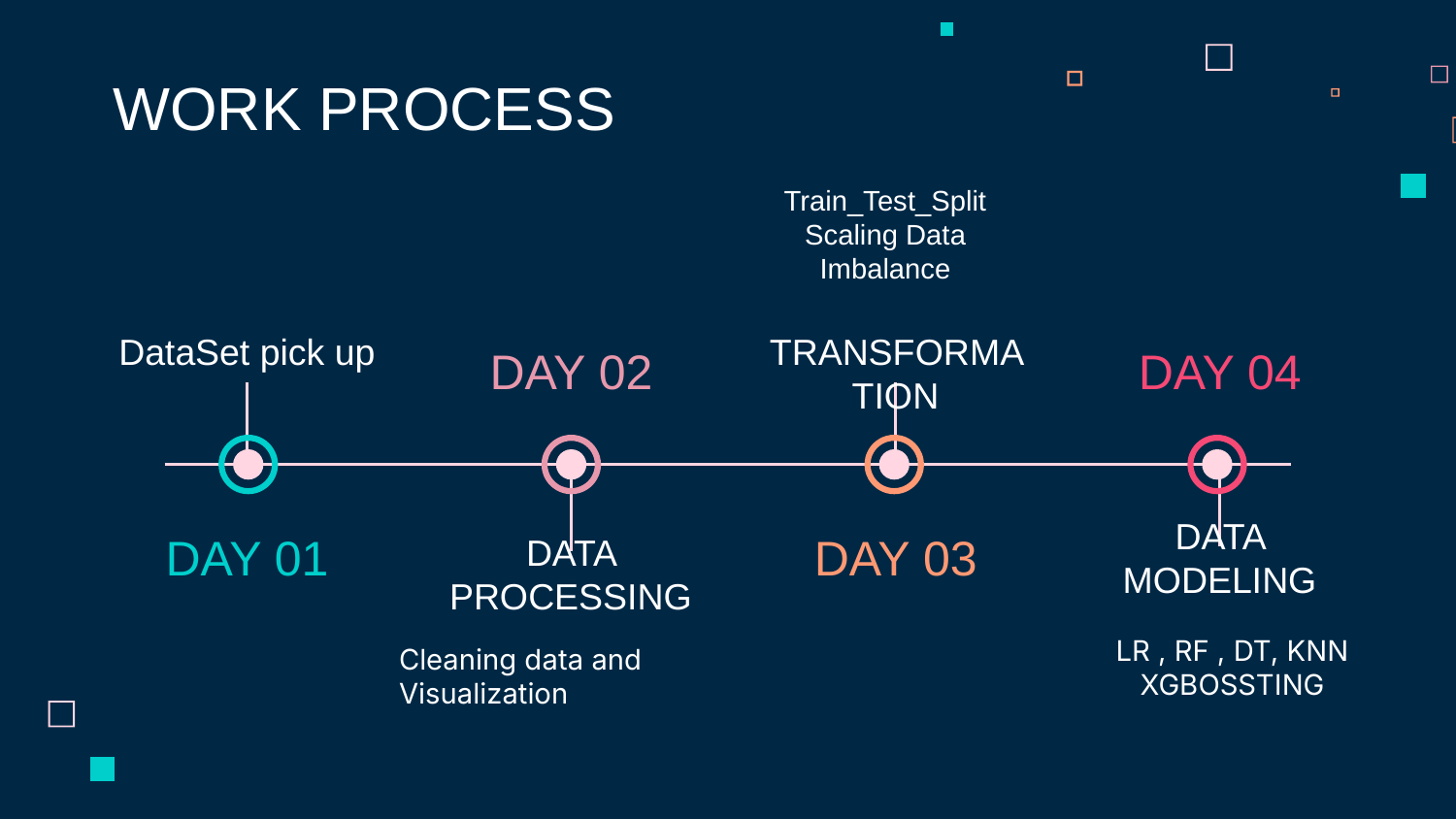

# WORK PROCESS
Train_Test_Split
Scaling Data
Imbalance

DataSet pick up
TRANSFORMATION
DAY 02
DAY 04

DAY 01
DAY 03
DATA MODELING
DATA PROCESSING
LR , RF , DT, KNN XGBOSSTING

Cleaning data and Visualization